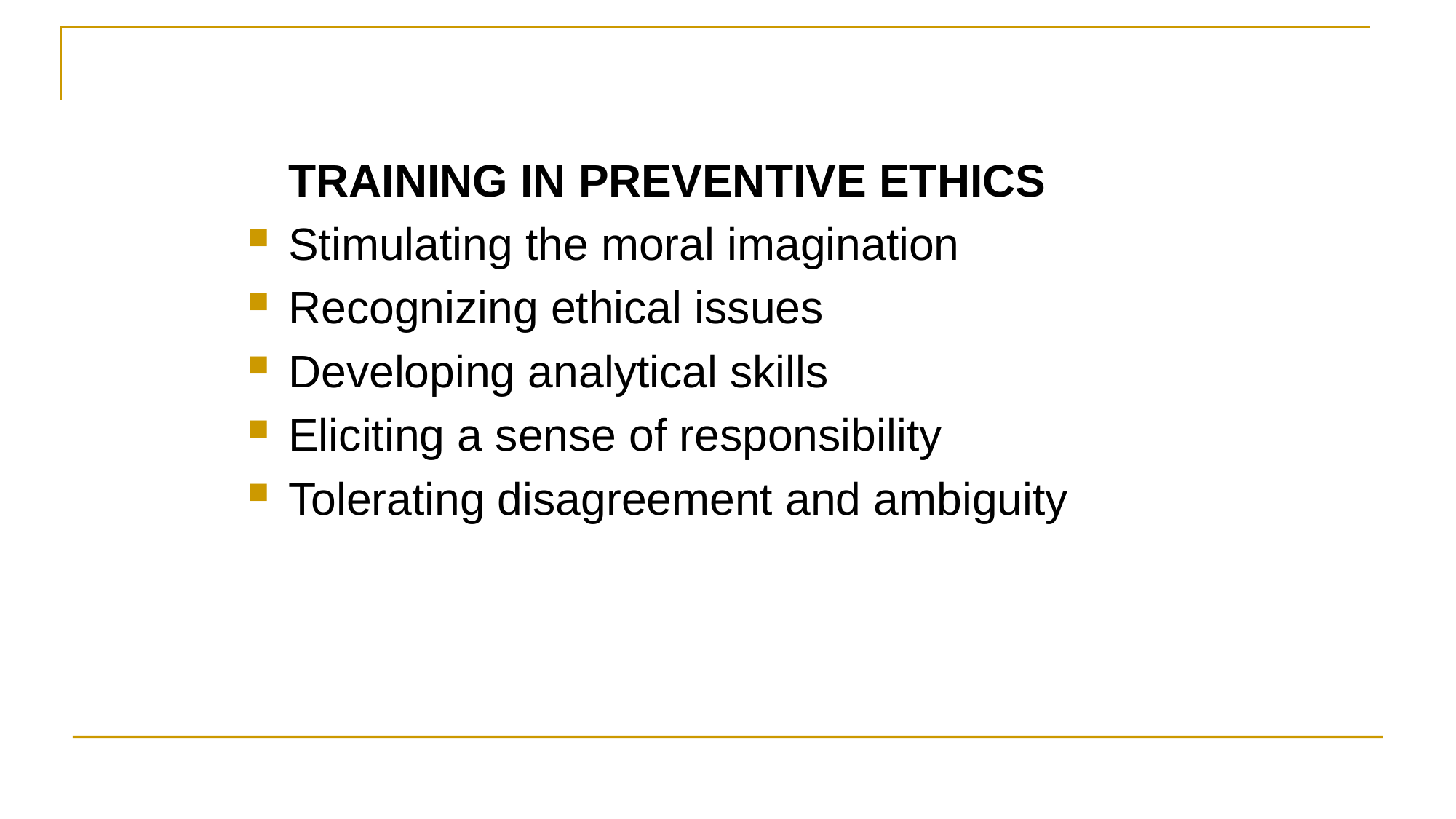

TRAINING IN PREVENTIVE ETHICS
Stimulating the moral imagination
Recognizing ethical issues
Developing analytical skills
Eliciting a sense of responsibility
Tolerating disagreement and ambiguity